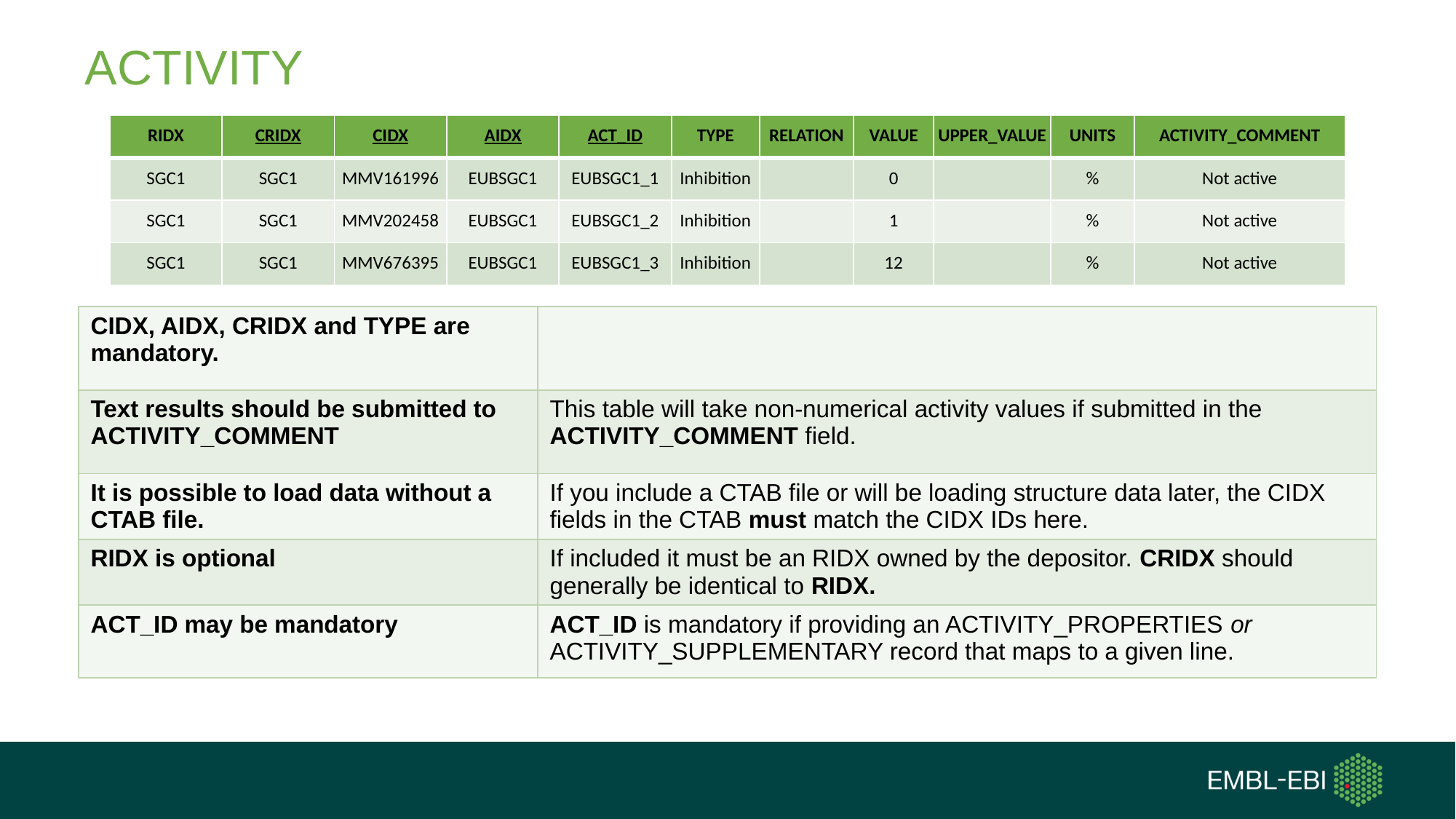

# ACTIVITY
| RIDX | CRIDX | CIDX | AIDX | ACT\_ID | TYPE | RELATION | VALUE | UPPER\_VALUE | UNITS | ACTIVITY\_COMMENT |
| --- | --- | --- | --- | --- | --- | --- | --- | --- | --- | --- |
| SGC1 | SGC1 | MMV161996 | EUBSGC1 | EUBSGC1\_1 | Inhibition |  | 0 |  | % | Not active |
| SGC1 | SGC1 | MMV202458 | EUBSGC1 | EUBSGC1\_2 | Inhibition |  | 1 |  | % | Not active |
| SGC1 | SGC1 | MMV676395 | EUBSGC1 | EUBSGC1\_3 | Inhibition |  | 12 |  | % | Not active |
| CIDX, AIDX, CRIDX and TYPE are mandatory. |  |
| --- | --- |
| Text results should be submitted to ACTIVITY\_COMMENT | This table will take non-numerical activity values if submitted in the ACTIVITY\_COMMENT field. |
| It is possible to load data without a CTAB file. | If you include a CTAB file or will be loading structure data later, the CIDX fields in the CTAB must match the CIDX IDs here. |
| RIDX is optional | If included it must be an RIDX owned by the depositor. CRIDX should generally be identical to RIDX. |
| ACT\_ID may be mandatory | ACT\_ID is mandatory if providing an ACTIVITY\_PROPERTIES or ACTIVITY\_SUPPLEMENTARY record that maps to a given line. |